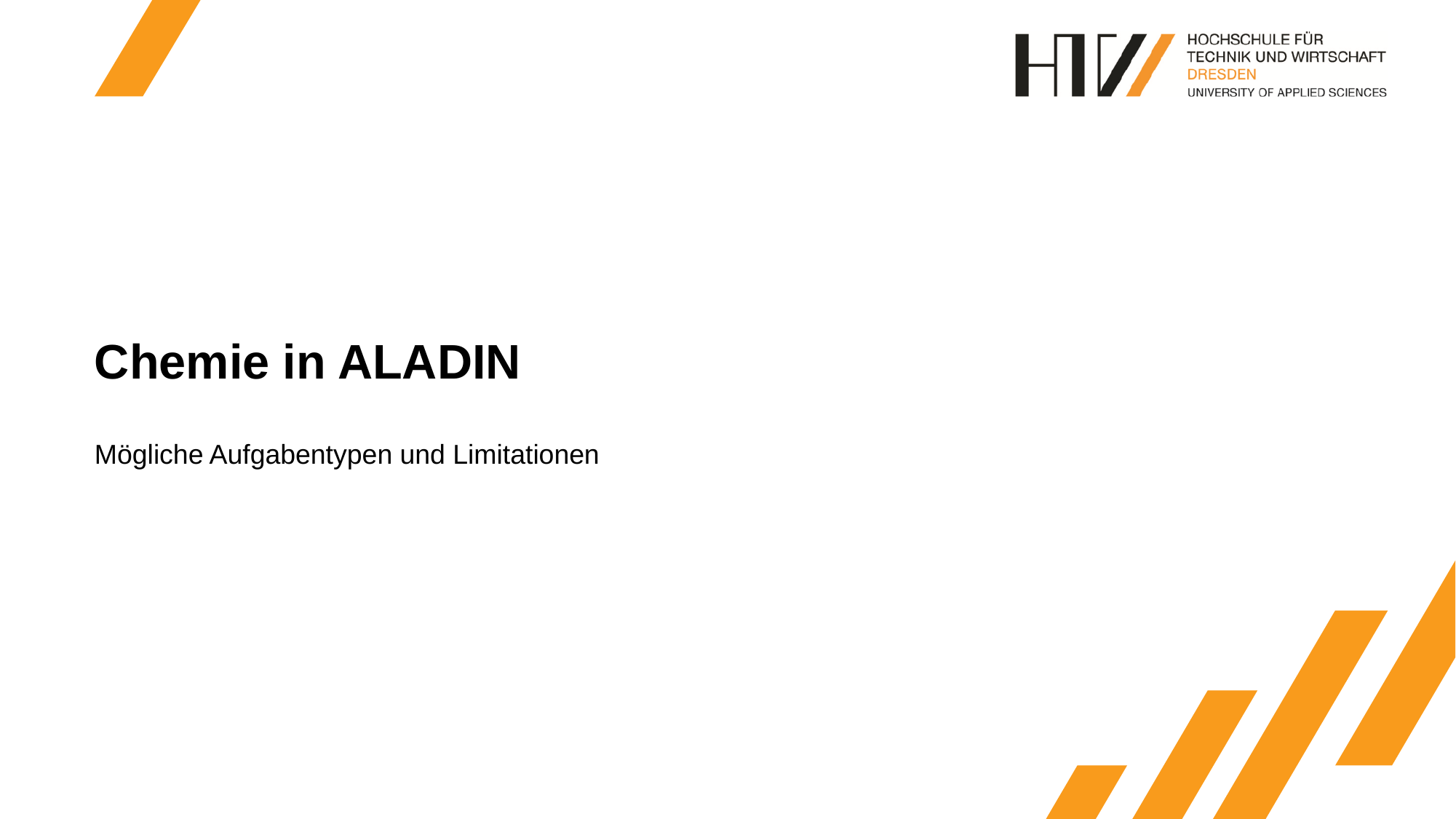

# Chemie in ALADIN
Mögliche Aufgabentypen und Limitationen